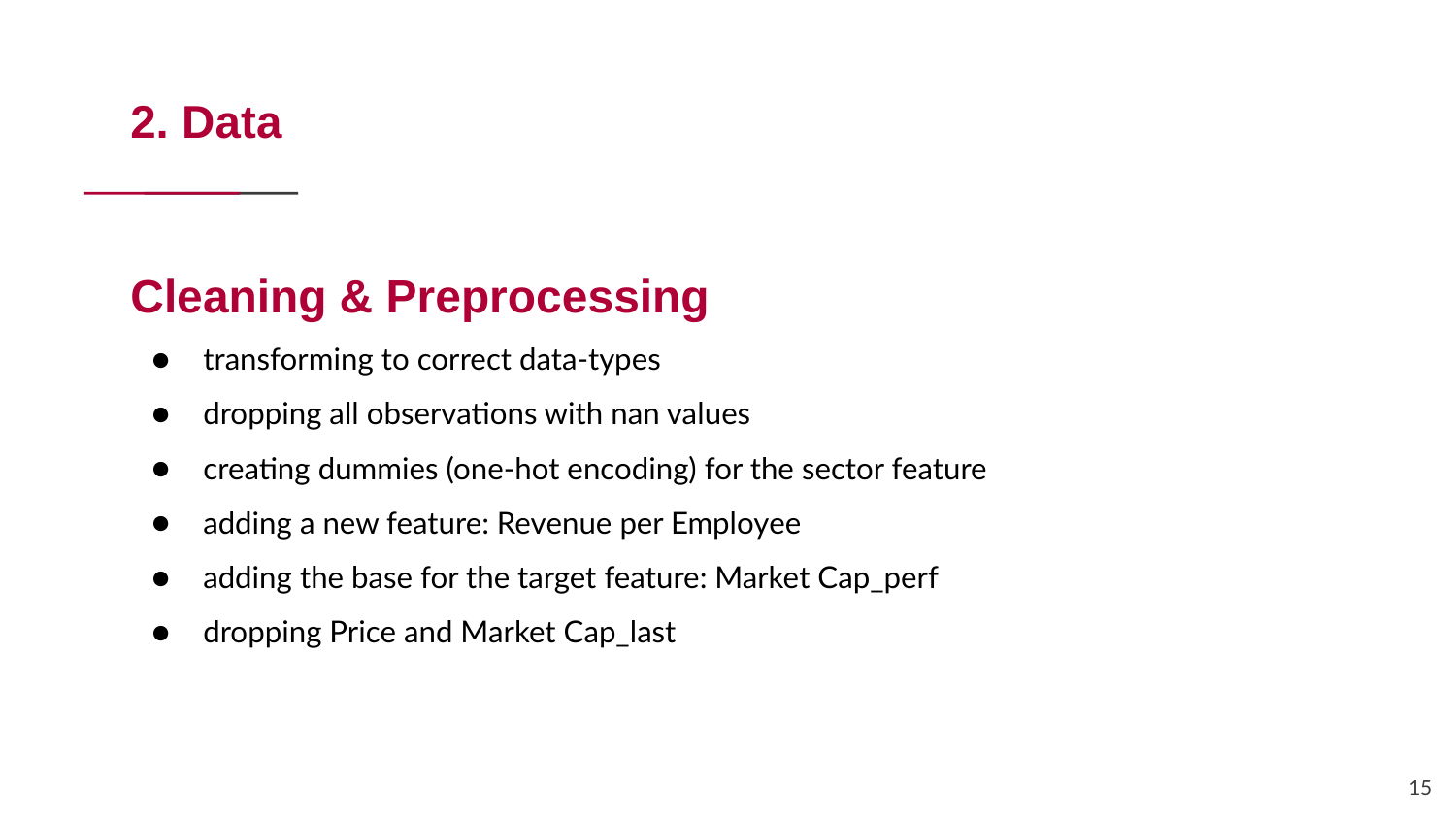

# 2. Data

Cleaning & Preprocessing
transforming to correct data-types
dropping all observations with nan values
creating dummies (one-hot encoding) for the sector feature
adding a new feature: Revenue per Employee
adding the base for the target feature: Market Cap_perf
dropping Price and Market Cap_last
15